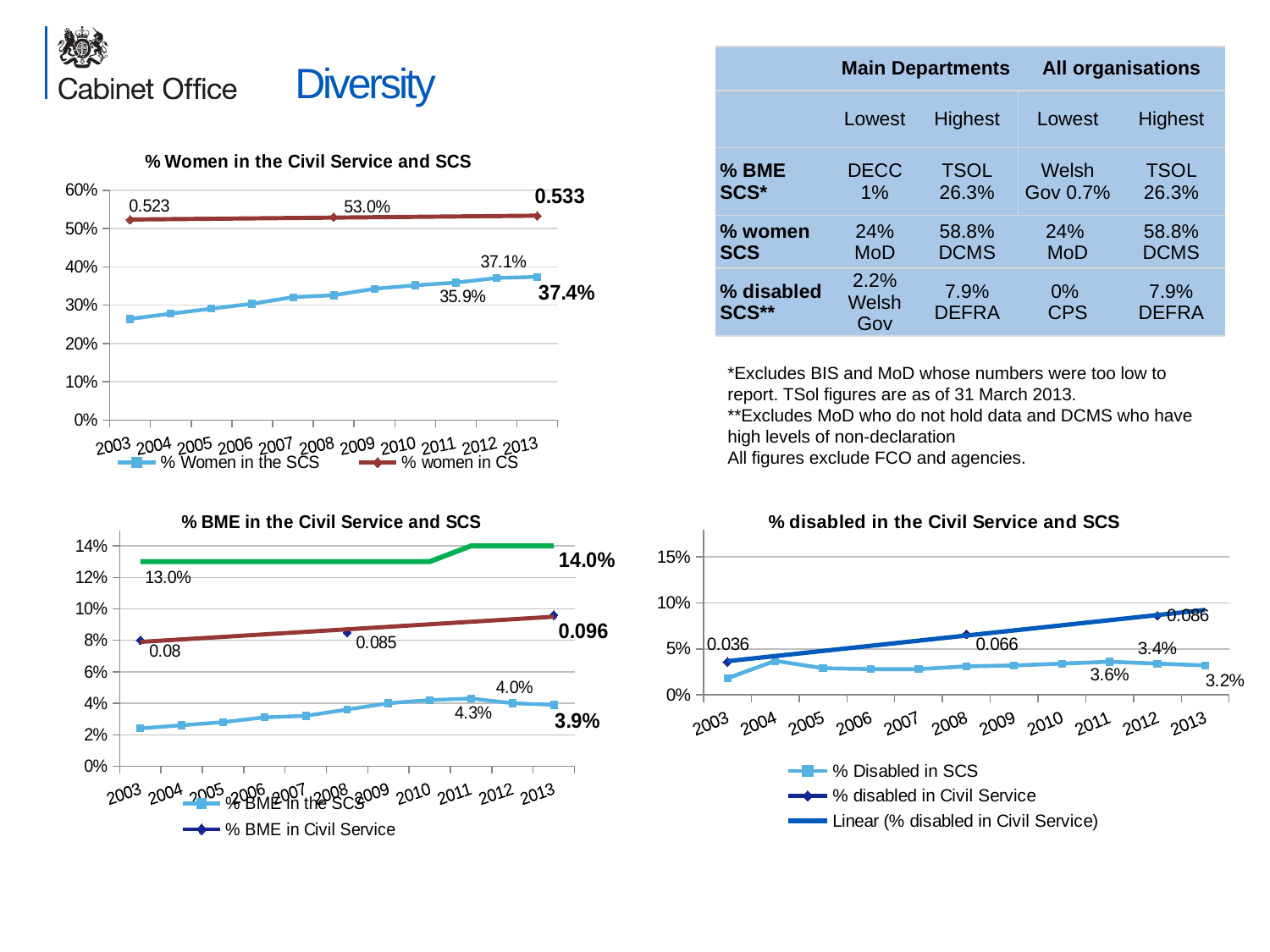

|  |  | Main Departments |  | All organisations |  |
| --- | --- | --- | --- | --- | --- |
|  |  | Lowest | Highest | Lowest | Highest |
| % BME SCS\* |  | DECC 1% | TSOL 26.3% | Welsh Gov 0.7% | TSOL 26.3% |
| % women SCS |  | 24% MoD | 58.8% DCMS | 24% MoD | 58.8% DCMS |
| % disabled SCS\*\* |  | 2.2% Welsh Gov | 7.9% DEFRA | 0% CPS | 7.9% DEFRA |
# Diversity

### Chart: % Women in the Civil Service and SCS

| Category | % Women in the SCS | % women in CS |
|---|---|---|
| 2003 | 0.264 | 0.523 |
| 2004 | 0.278 | None |
| 2005 | 0.2910000000000003 | None |
| 2006 | 0.3040000000000004 | None |
| 2007 | 0.321000000000001 | None |
| 2008 | 0.326000000000001 | 0.53 |
| 2009 | 0.3430000000000001 | None |
| 2010 | 0.3520000000000003 | None |
| 2011 | 0.3590000000000003 | None |
| 2012 | 0.3710000000000009 | None |
| 2013 | 0.3740000000000009 | 0.533 |
*Excludes BIS and MoD whose numbers were too low to report. TSol figures are as of 31 March 2013.
**Excludes MoD who do not hold data and DCMS who have high levels of non-declaration
All figures exclude FCO and agencies.

### Chart: % BME in the Civil Service and SCS

| Category | % BME in the SCS | % BME in Civil Service | UK pop % BME |
|---|---|---|---|
| 2003 | 0.024 | 0.08000000000000004 | 0.13 |
| 2004 | 0.026 | None | 0.13 |
| 2005 | 0.028 | None | 0.13 |
| 2006 | 0.031000000000000052 | None | 0.13 |
| 2007 | 0.03200000000000004 | None | 0.13 |
| 2008 | 0.036 | 0.085 | 0.13 |
| 2009 | 0.04000000000000002 | None | 0.13 |
| 2010 | 0.04200000000000002 | None | 0.13 |
| 2011 | 0.043000000000000003 | None | 0.14 |
| 2012 | 0.04000000000000002 | None | 0.14 |
| 2013 | 0.039000000000000014 | 0.096 | 0.14 |

### Chart: % disabled in the Civil Service and SCS

| Category | % Disabled in SCS | % disabled in Civil Service |
|---|---|---|
| 2003 | 0.018 | 0.036 |
| 2004 | 0.037 | None |
| 2005 | 0.029 | None |
| 2006 | 0.028 | None |
| 2007 | 0.028 | None |
| 2008 | 0.031000000000000052 | 0.066 |
| 2009 | 0.03200000000000004 | None |
| 2010 | 0.034 | None |
| 2011 | 0.036 | None |
| 2012 | 0.034 | 0.08600000000000002 |
| 2013 | 0.03200000000000004 | None |